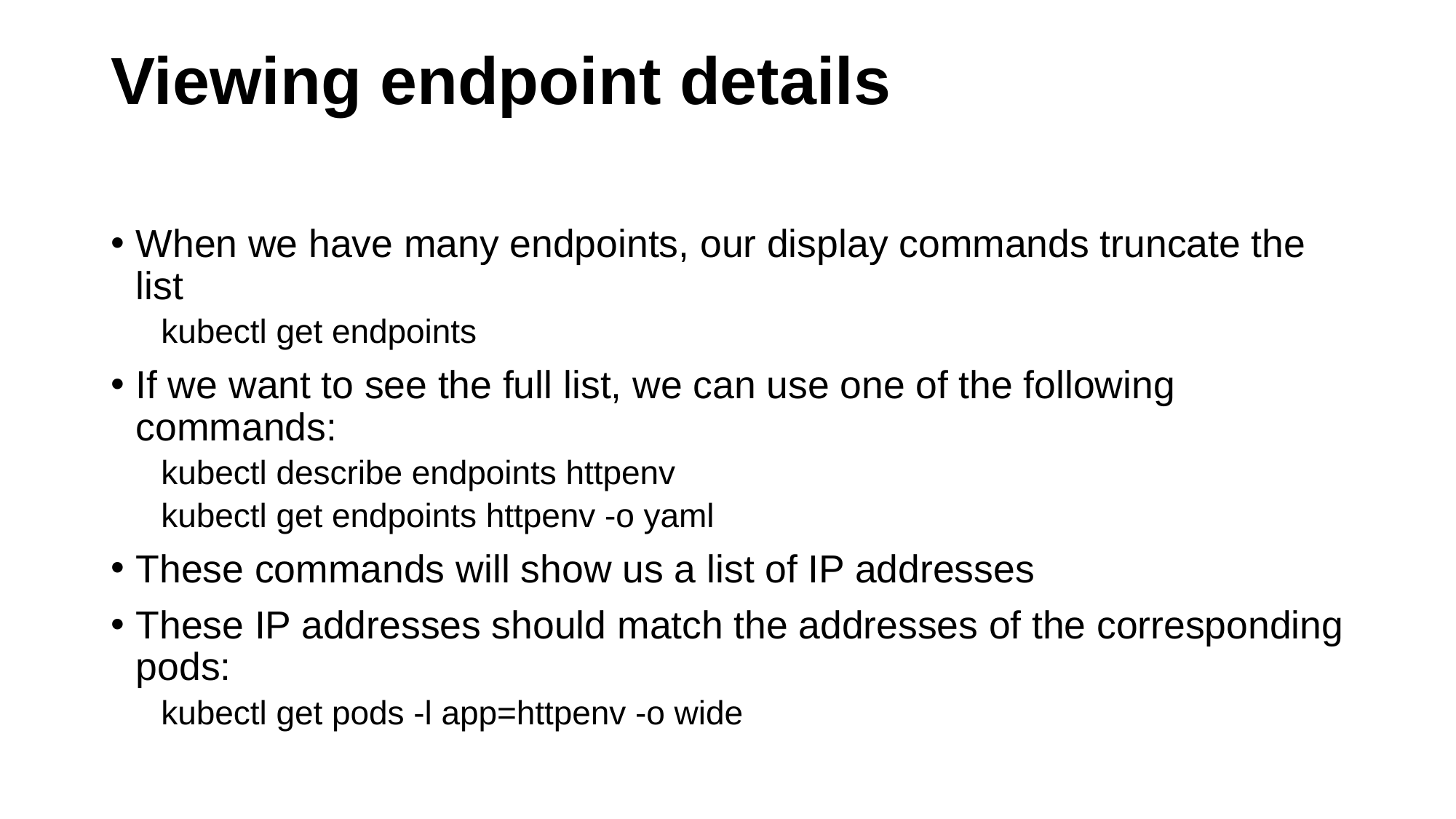

# Viewing endpoint details
When we have many endpoints, our display commands truncate the list
kubectl get endpoints
If we want to see the full list, we can use one of the following commands:
kubectl describe endpoints httpenv
kubectl get endpoints httpenv -o yaml
These commands will show us a list of IP addresses
These IP addresses should match the addresses of the corresponding pods:
kubectl get pods -l app=httpenv -o wide